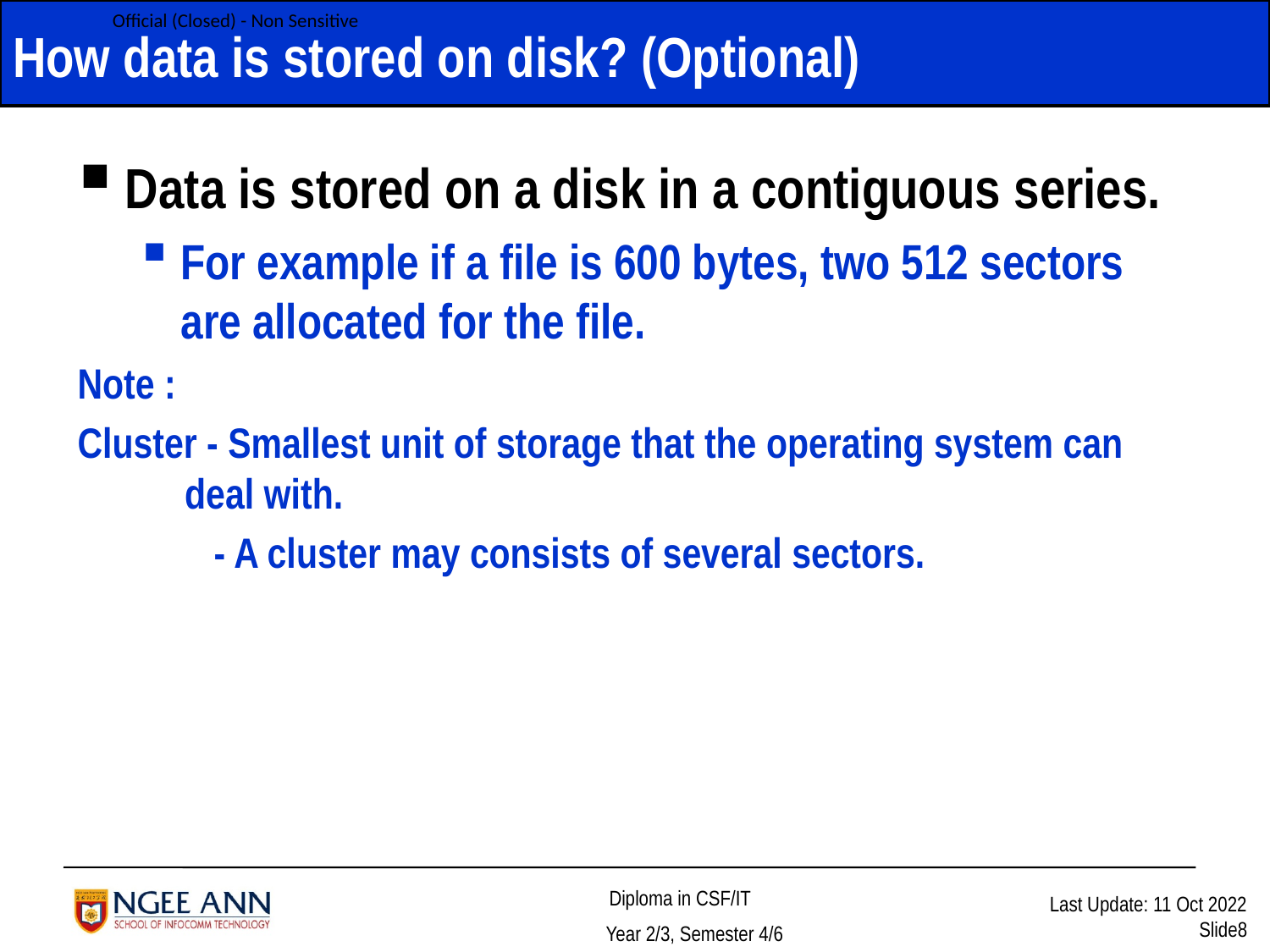

# How data is stored on disk? (Optional)
Data is stored on a disk in a contiguous series.
For example if a file is 600 bytes, two 512 sectors are allocated for the file.
Note :
Cluster - Smallest unit of storage that the operating system can 	   deal with.
              - A cluster may consists of several sectors.